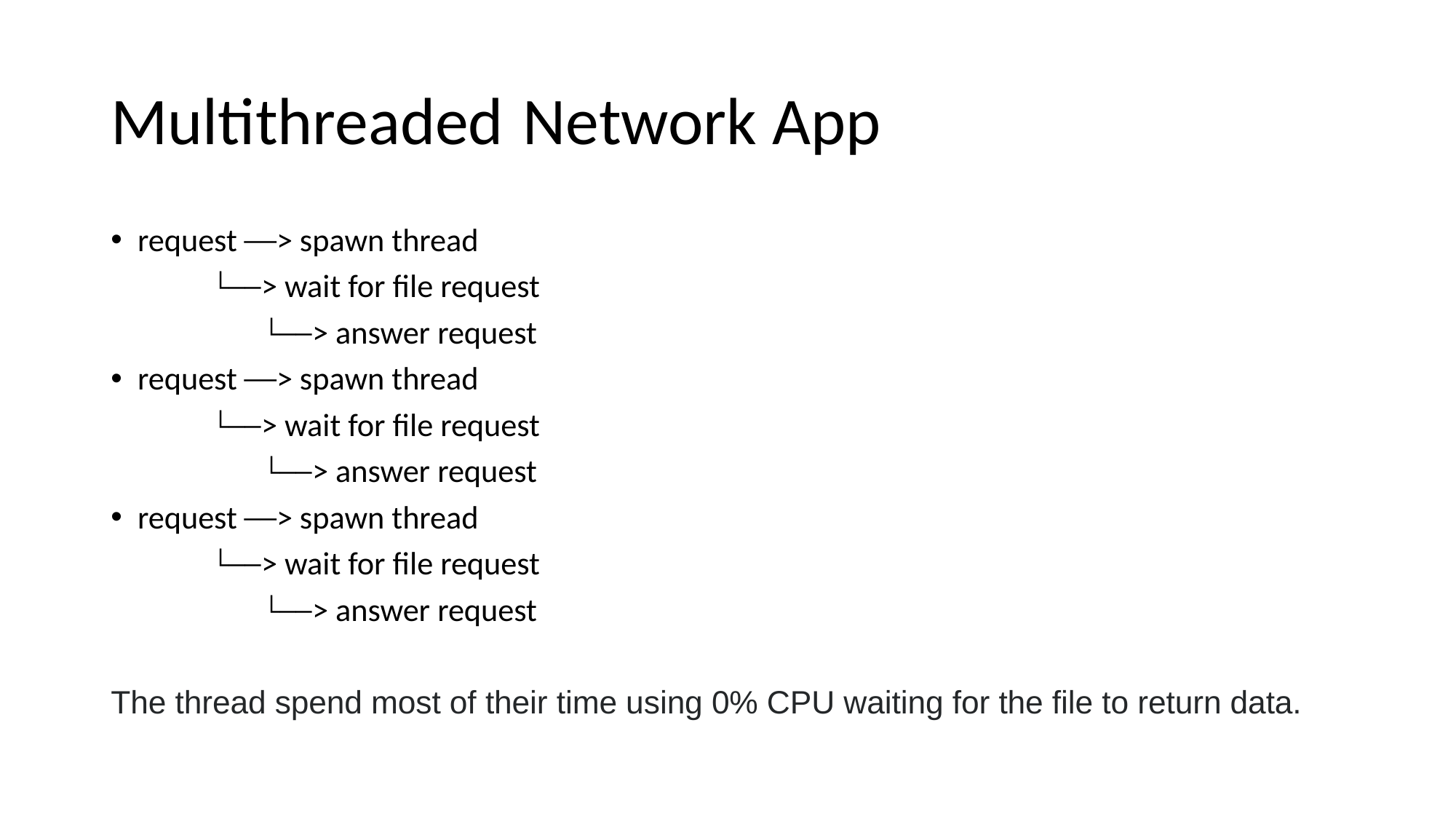

# Multithreaded Network App
request ──> spawn thread
              └──> wait for file request
                     └──> answer request
request ──> spawn thread
              └──> wait for file request
                     └──> answer request
request ──> spawn thread
              └──> wait for file request
                     └──> answer request

The thread spend most of their time using 0% CPU waiting for the file to return data.